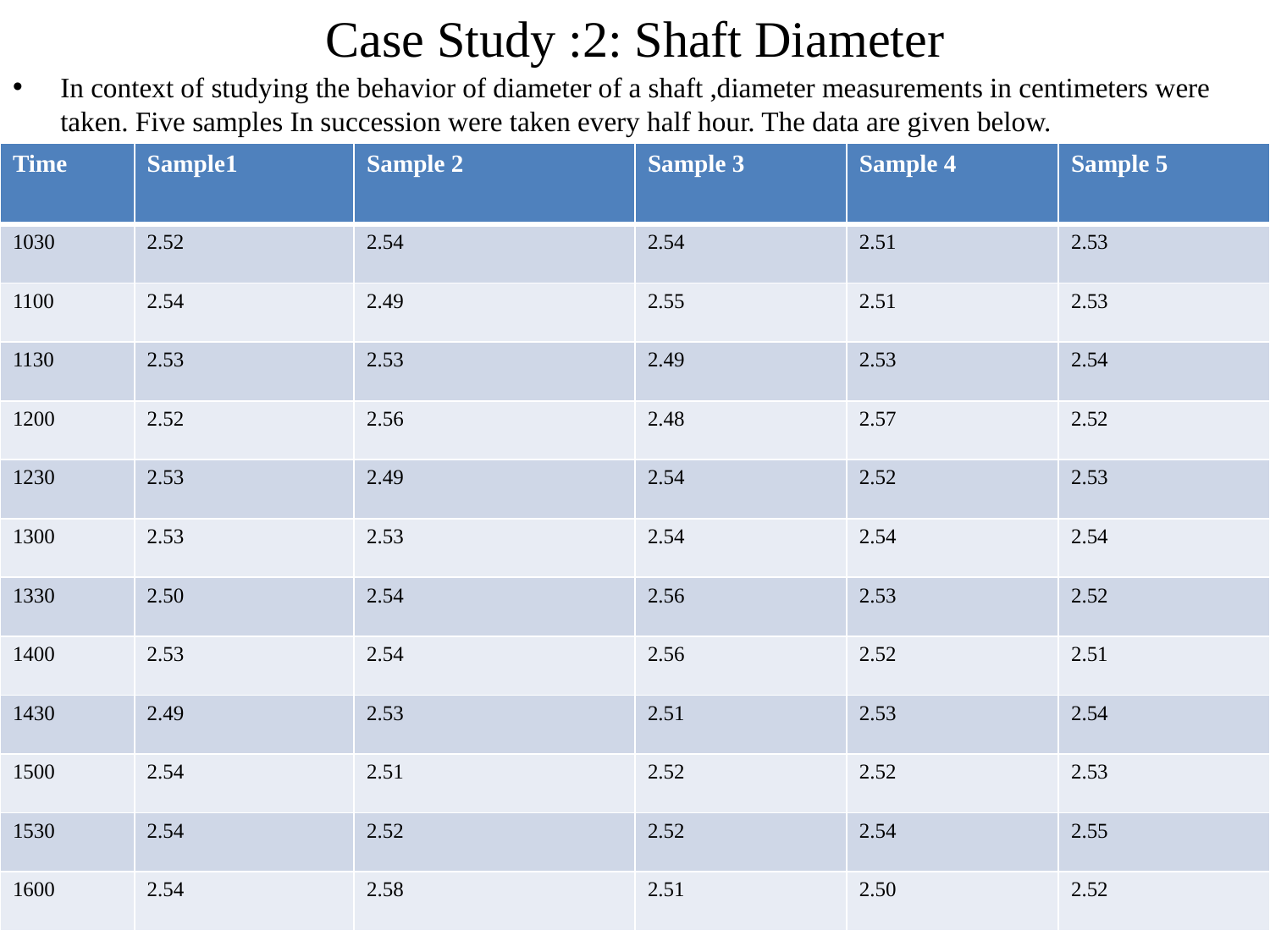

# Case Study :2: Shaft Diameter
In context of studying the behavior of diameter of a shaft ,diameter measurements in centimeters were taken. Five samples In succession were taken every half hour. The data are given below.

| Time | Sample1 | Sample 2 | Sample 3 | Sample 4 | Sample 5 |
| --- | --- | --- | --- | --- | --- |
| 1030 | 2.52 | 2.54 | 2.54 | 2.51 | 2.53 |
| 1100 | 2.54 | 2.49 | 2.55 | 2.51 | 2.53 |
| 1130 | 2.53 | 2.53 | 2.49 | 2.53 | 2.54 |
| 1200 | 2.52 | 2.56 | 2.48 | 2.57 | 2.52 |
| 1230 | 2.53 | 2.49 | 2.54 | 2.52 | 2.53 |
| 1300 | 2.53 | 2.53 | 2.54 | 2.54 | 2.54 |
| 1330 | 2.50 | 2.54 | 2.56 | 2.53 | 2.52 |
| 1400 | 2.53 | 2.54 | 2.56 | 2.52 | 2.51 |
| 1430 | 2.49 | 2.53 | 2.51 | 2.53 | 2.54 |
| 1500 | 2.54 | 2.51 | 2.52 | 2.52 | 2.53 |
| 1530 | 2.54 | 2.52 | 2.52 | 2.54 | 2.55 |
| 1600 | 2.54 | 2.58 | 2.51 | 2.50 | 2.52 |